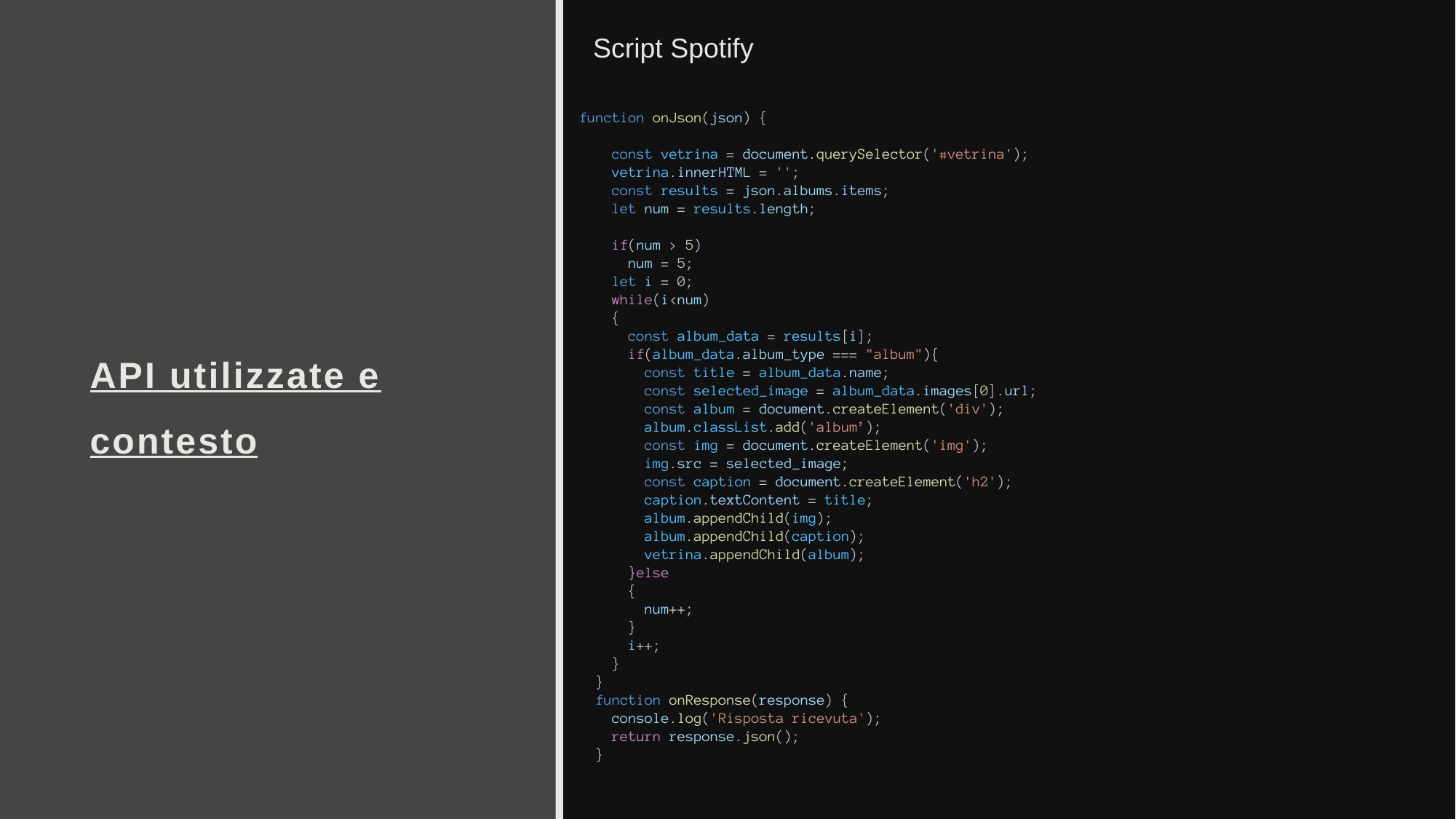

Script Spotify

# API utilizzate e contesto
function onJson(json) {
    const vetrina = document.querySelector('#vetrina');
    vetrina.innerHTML = '';
    const results = json.albums.items;
    let num = results.length;
    if(num > 5)
      num = 5;
    let i = 0;
    while(i<num)
    {
      const album_data = results[i];
      if(album_data.album_type === "album"){
        const title = album_data.name;
        const selected_image = album_data.images[0].url;
        const album = document.createElement('div');
        album.classList.add('album’);
        const img = document.createElement('img');
        img.src = selected_image;
        const caption = document.createElement('h2');
        caption.textContent = title;
        album.appendChild(img);
        album.appendChild(caption);
        vetrina.appendChild(album);
      }else
      {
        num++;
      }
      i++;
    }
  }
  function onResponse(response) {
    console.log('Risposta ricevuta');
    return response.json();
  }